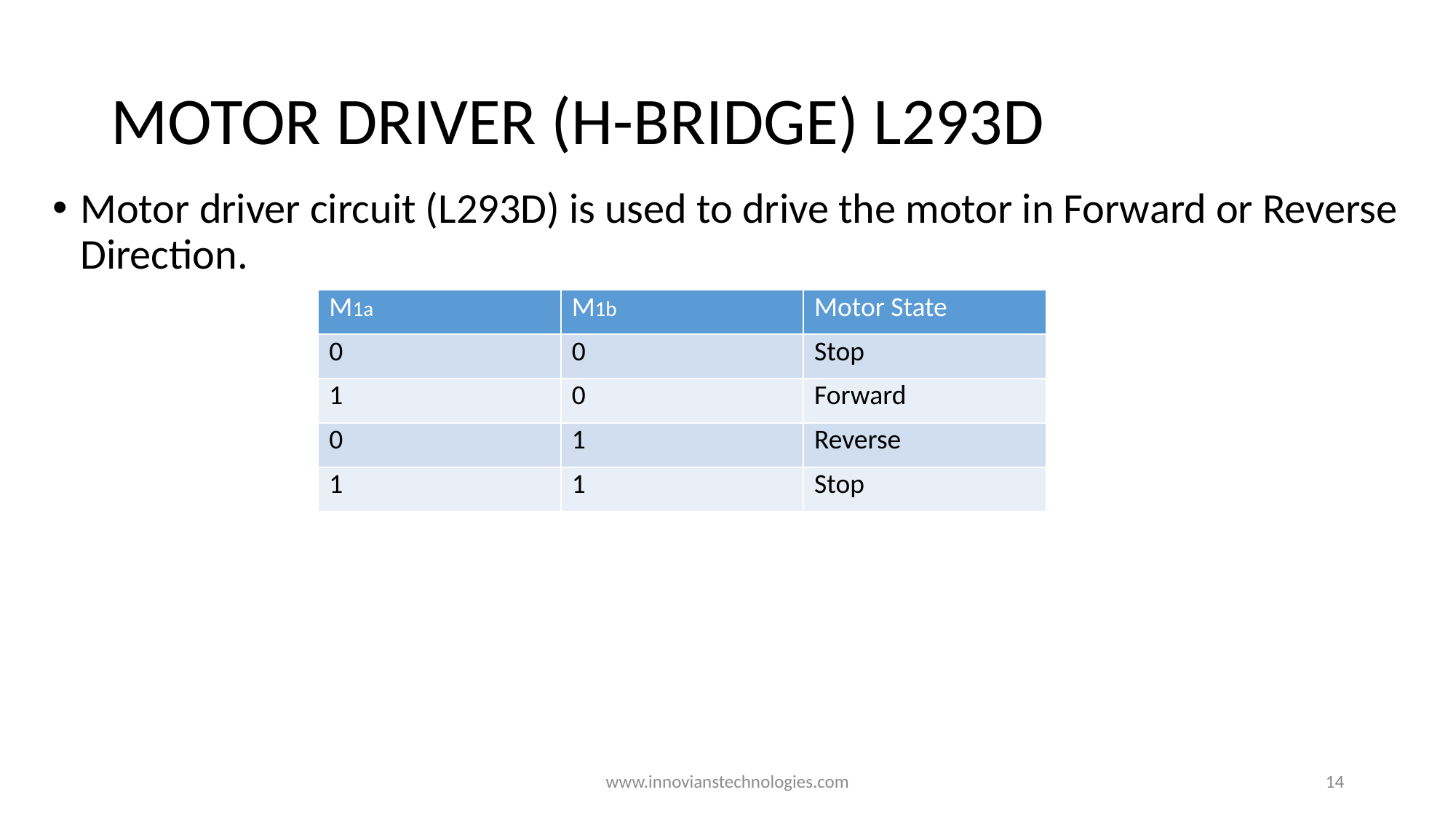

# MOTOR DRIVER (H-BRIDGE) L293D
Motor driver circuit (L293D) is used to drive the motor in Forward or Reverse Direction.

| M1a | M1b | Motor State |
| --- | --- | --- |
| 0 | 0 | Stop |
| 1 | 0 | Forward |
| 0 | 1 | Reverse |
| 1 | 1 | Stop |
www.innovianstechnologies.com
14